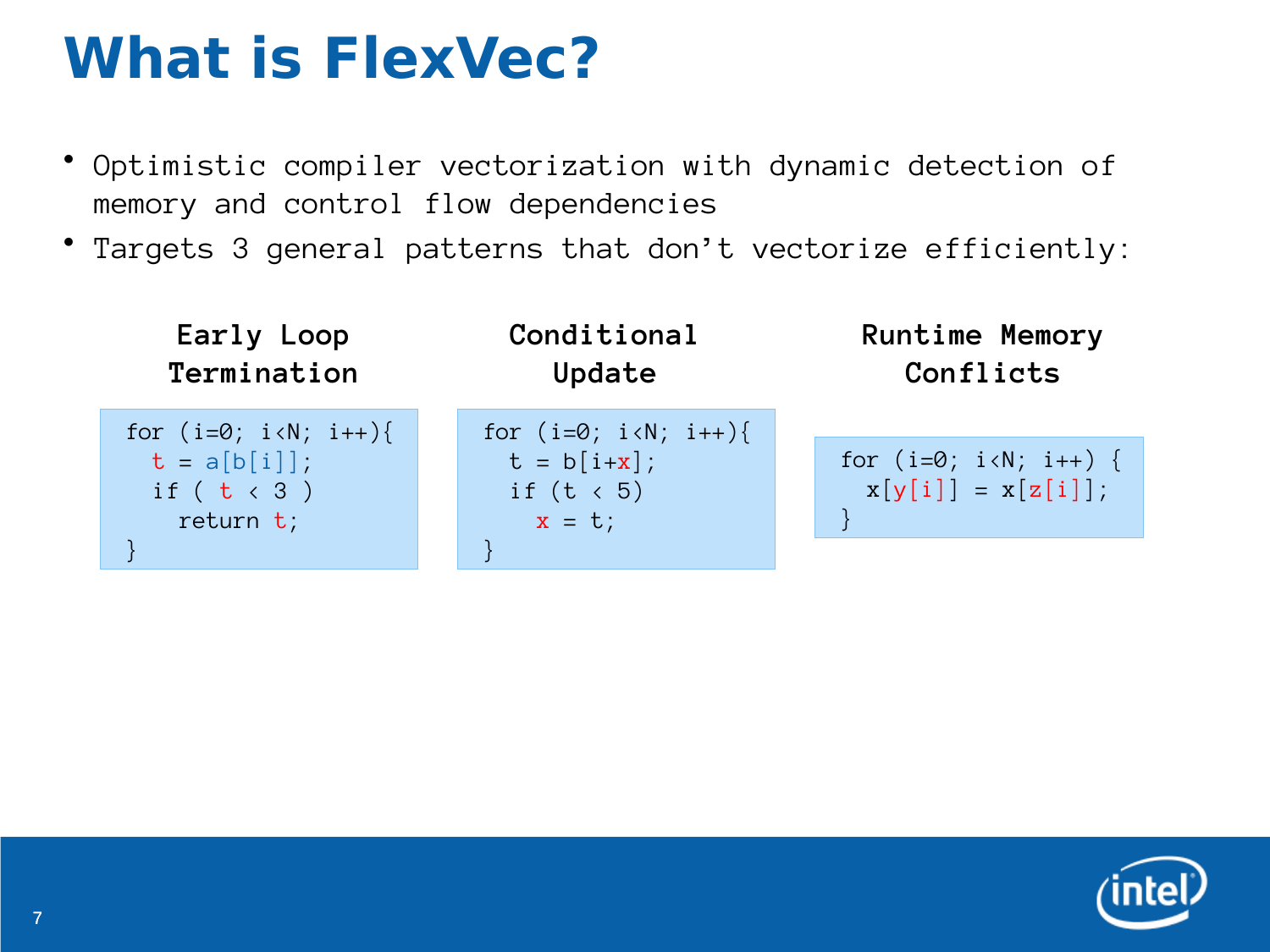

# What is FlexVec?
Optimistic compiler vectorization with dynamic detection of memory and control flow dependencies
Targets 3 general patterns that don’t vectorize efficiently:

Early Loop Termination
Conditional Update
Runtime Memory Conflicts
for (i=0; i<N; i++){
  t = a[b[i]];
  if ( t < 3 )
    return t;
}
for (i=0; i<N; i++){
  t = b[i+x];
  if (t < 5)
    x = t;
}
for (i=0; i<N; i++) {
  x[y[i]] = x[z[i]];
}